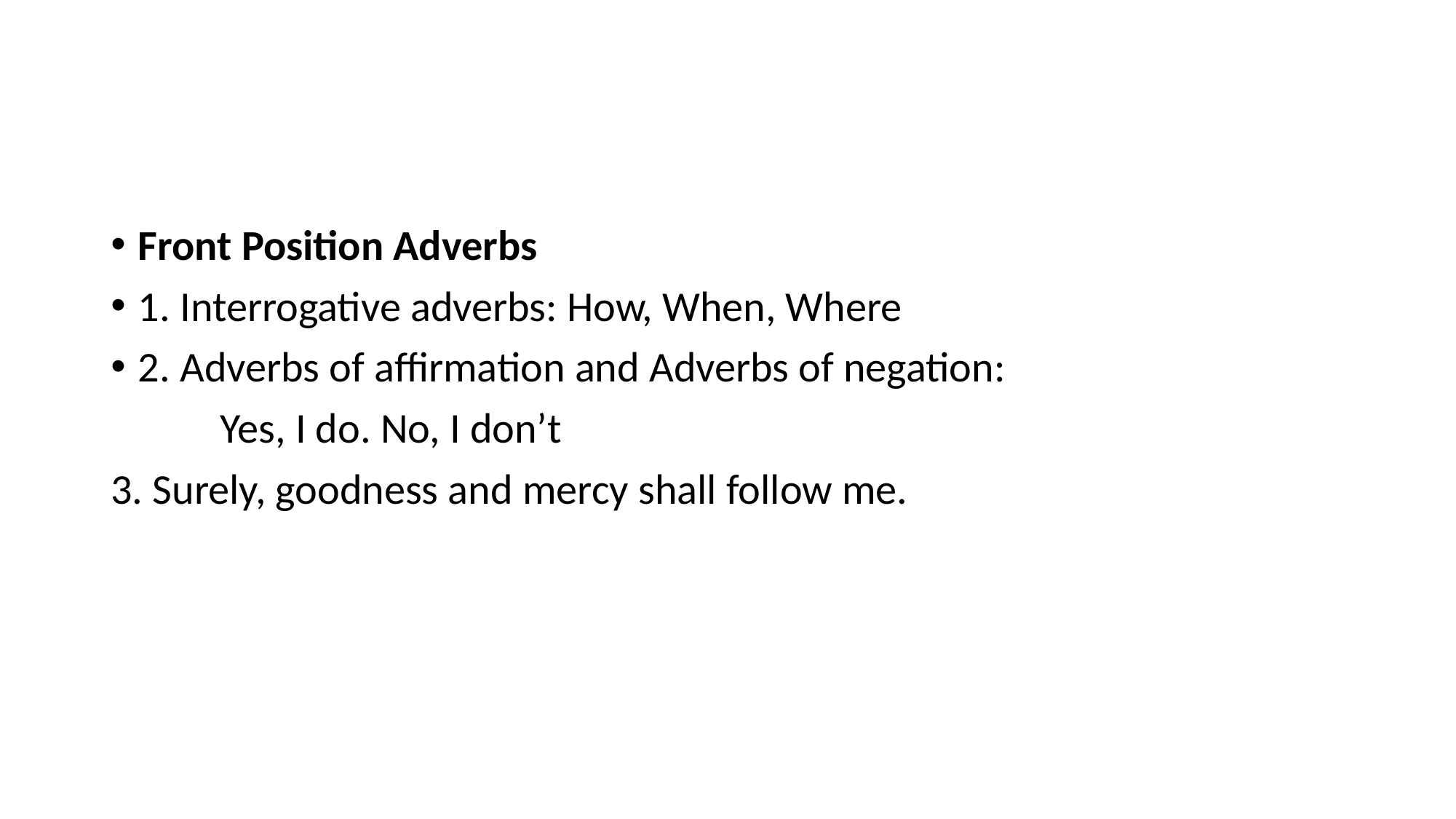

#
Front Position Adverbs
1. Interrogative adverbs: How, When, Where
2. Adverbs of affirmation and Adverbs of negation:
	Yes, I do. No, I don’t
3. Surely, goodness and mercy shall follow me.